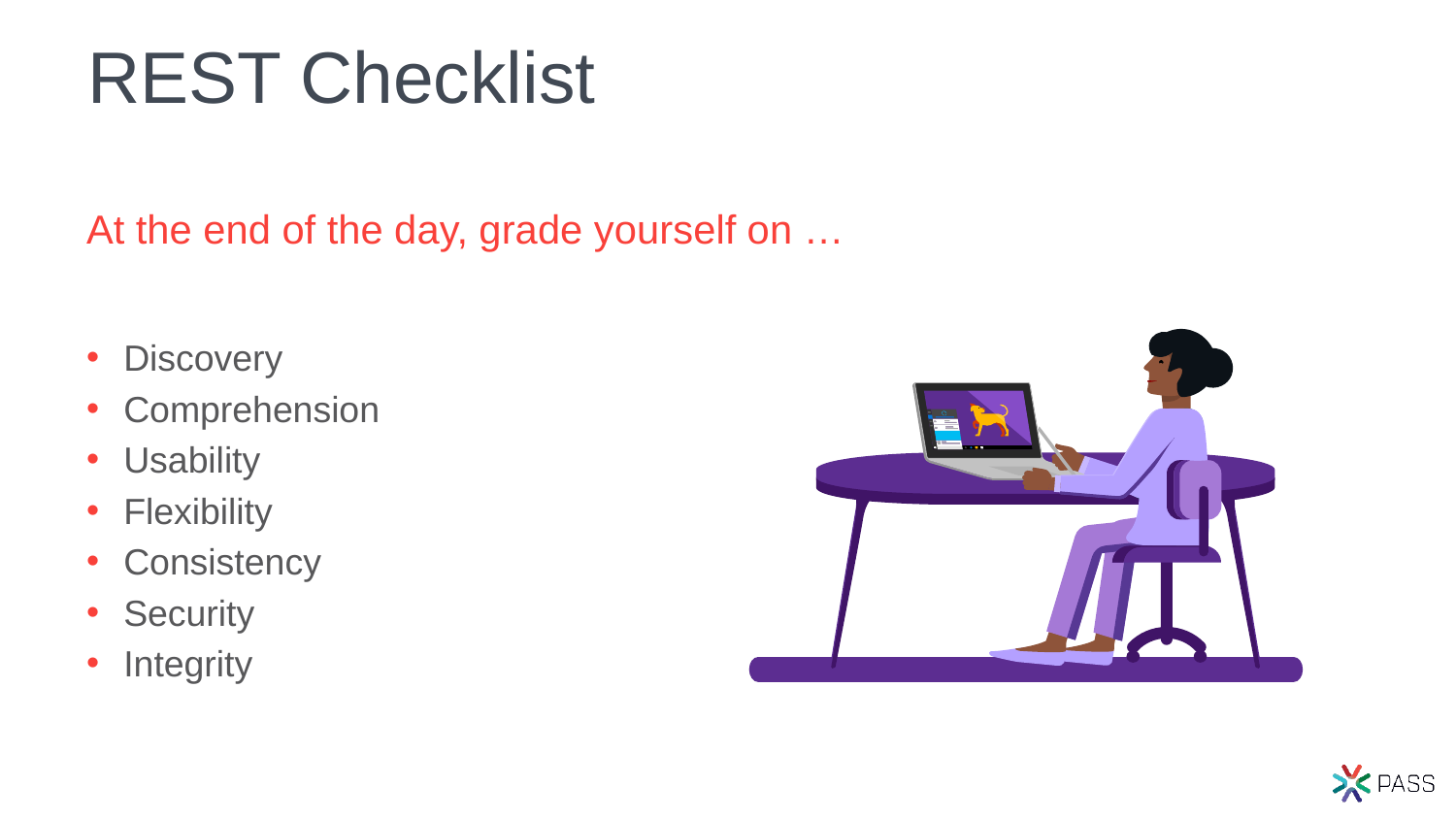

# REST Checklist
At the end of the day, grade yourself on …
Discovery
Comprehension
Usability
Flexibility
Consistency
Security
Integrity